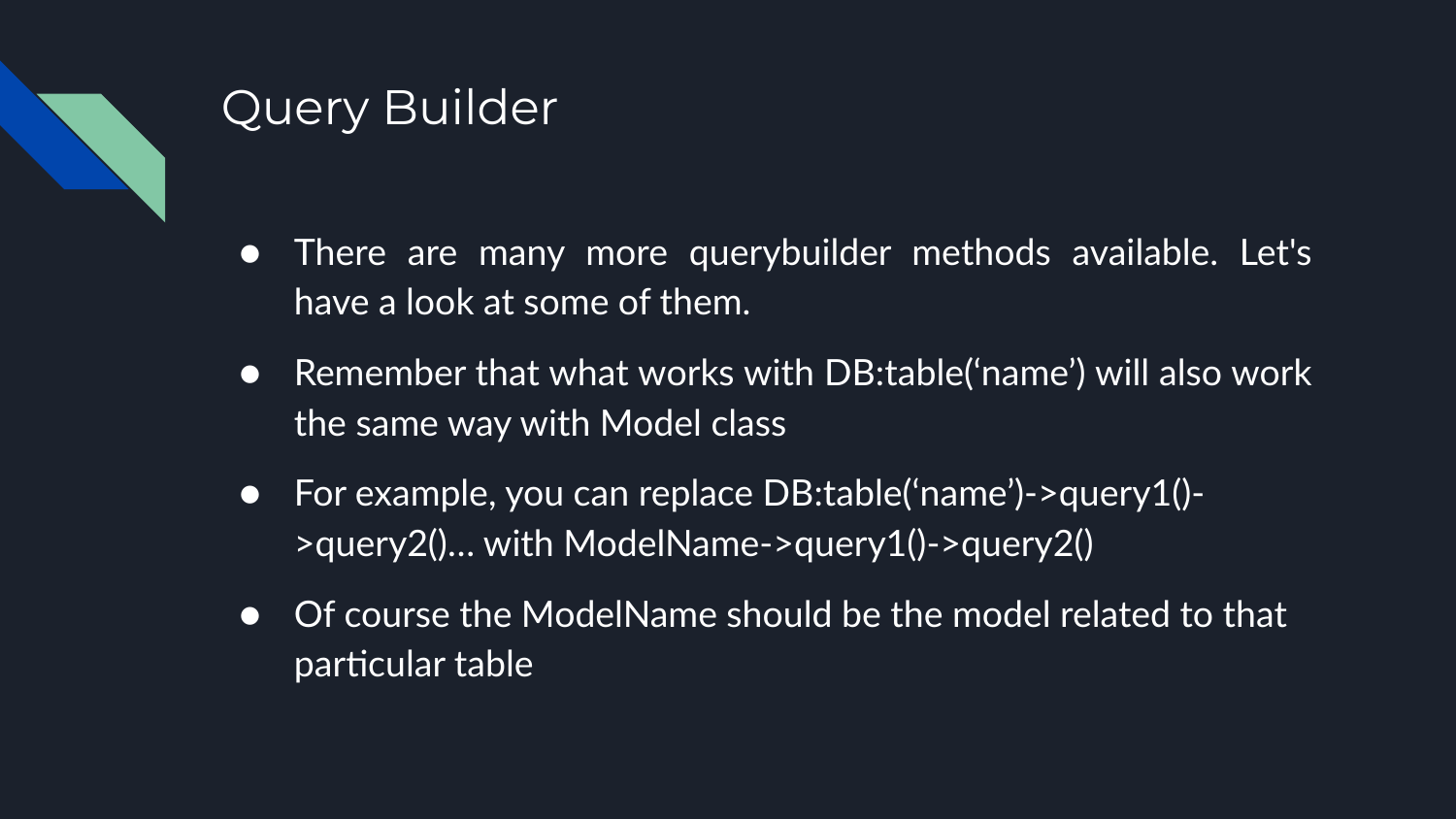

# Query Builder
There are many more querybuilder methods available. Let's have a look at some of them.
Remember that what works with DB:table(‘name’) will also work the same way with Model class
For example, you can replace DB:table(‘name’)->query1()->query2()… with ModelName->query1()->query2()
Of course the ModelName should be the model related to that particular table